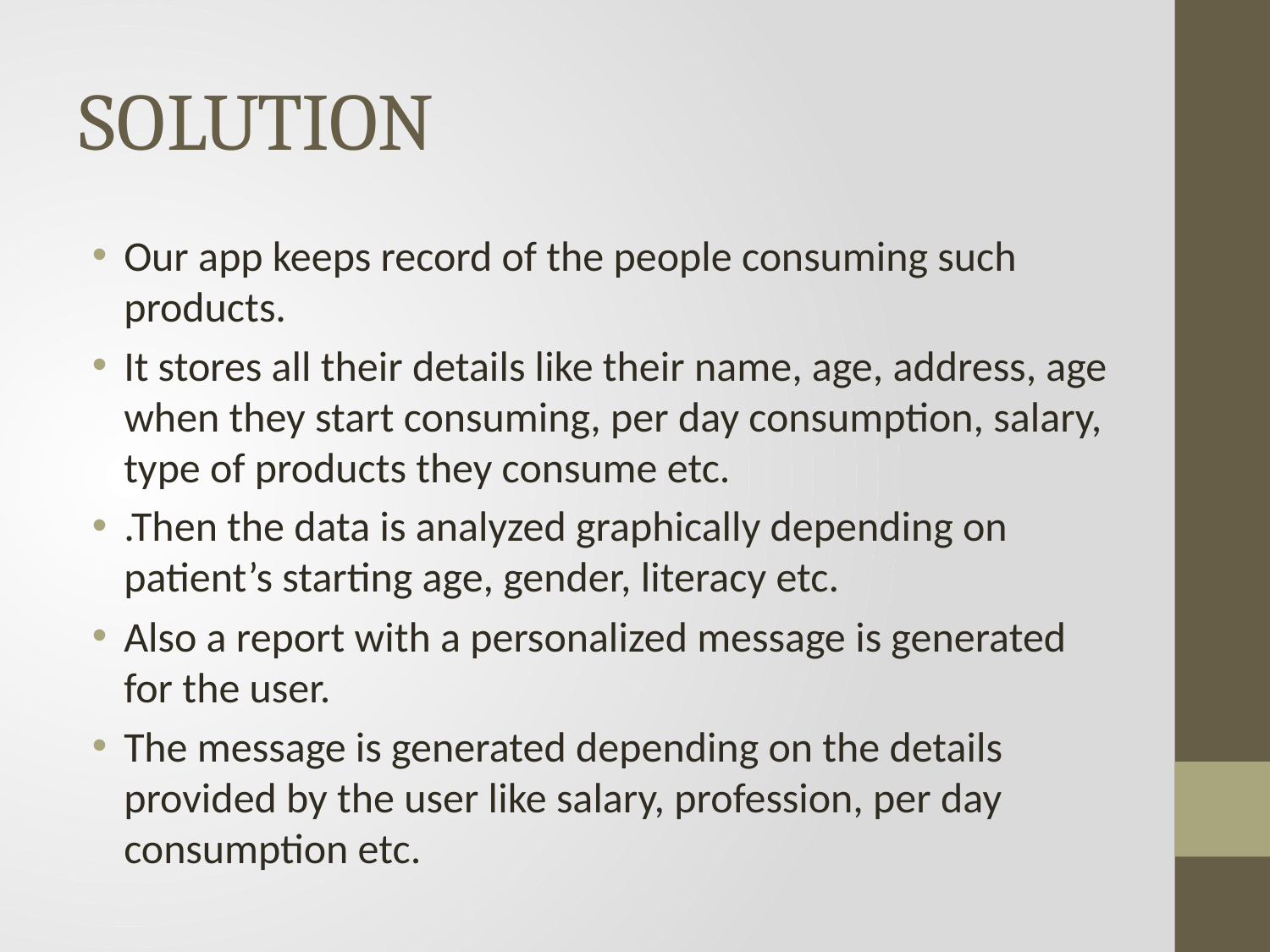

# SOLUTION
Our app keeps record of the people consuming such products.
It stores all their details like their name, age, address, age when they start consuming, per day consumption, salary, type of products they consume etc.
.Then the data is analyzed graphically depending on patient’s starting age, gender, literacy etc.
Also a report with a personalized message is generated for the user.
The message is generated depending on the details provided by the user like salary, profession, per day consumption etc.